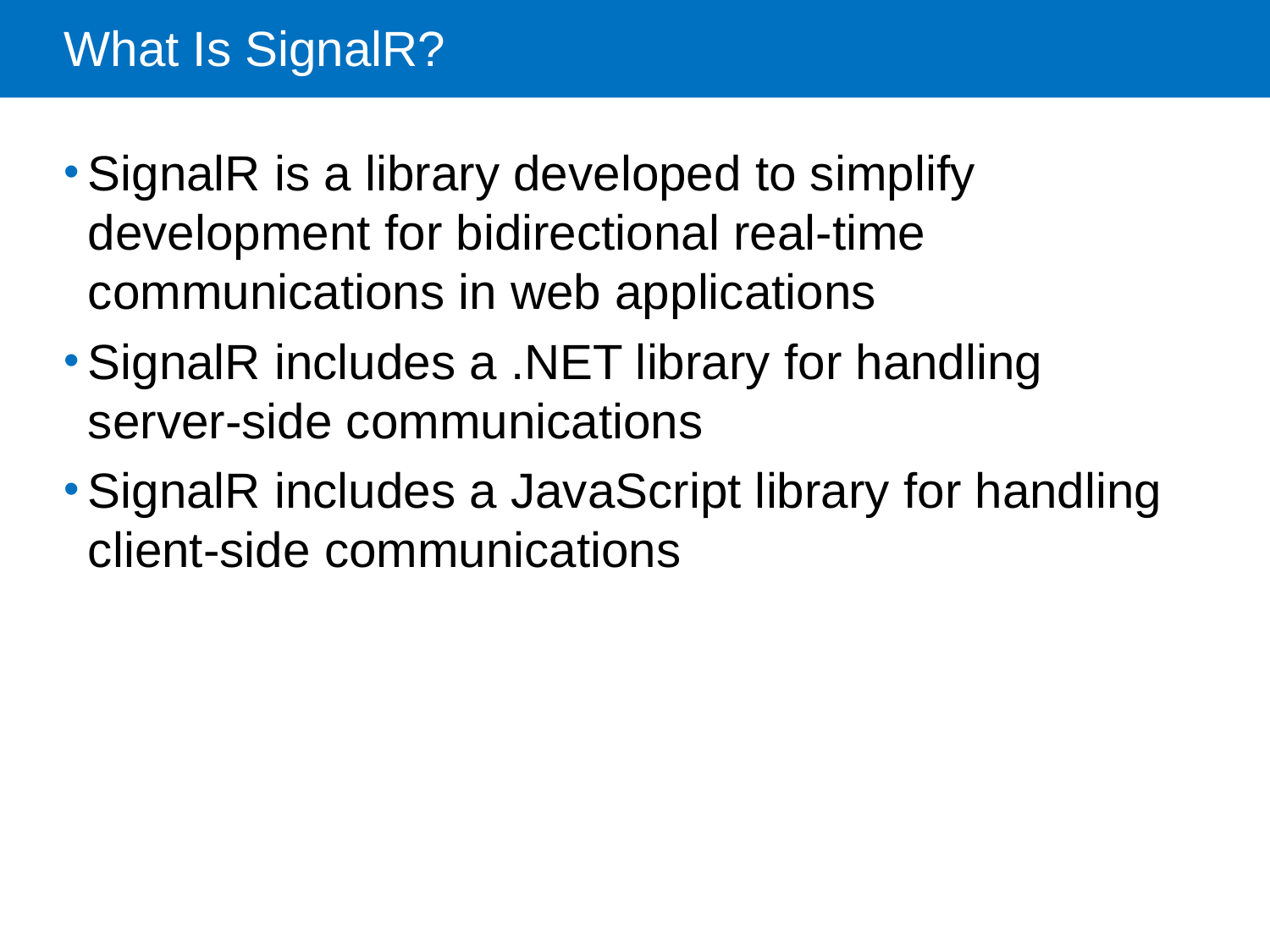

# What Is SignalR?
SignalR is a library developed to simplify development for bidirectional real-time communications in web applications
SignalR includes a .NET library for handling server-side communications
SignalR includes a JavaScript library for handling client-side communications